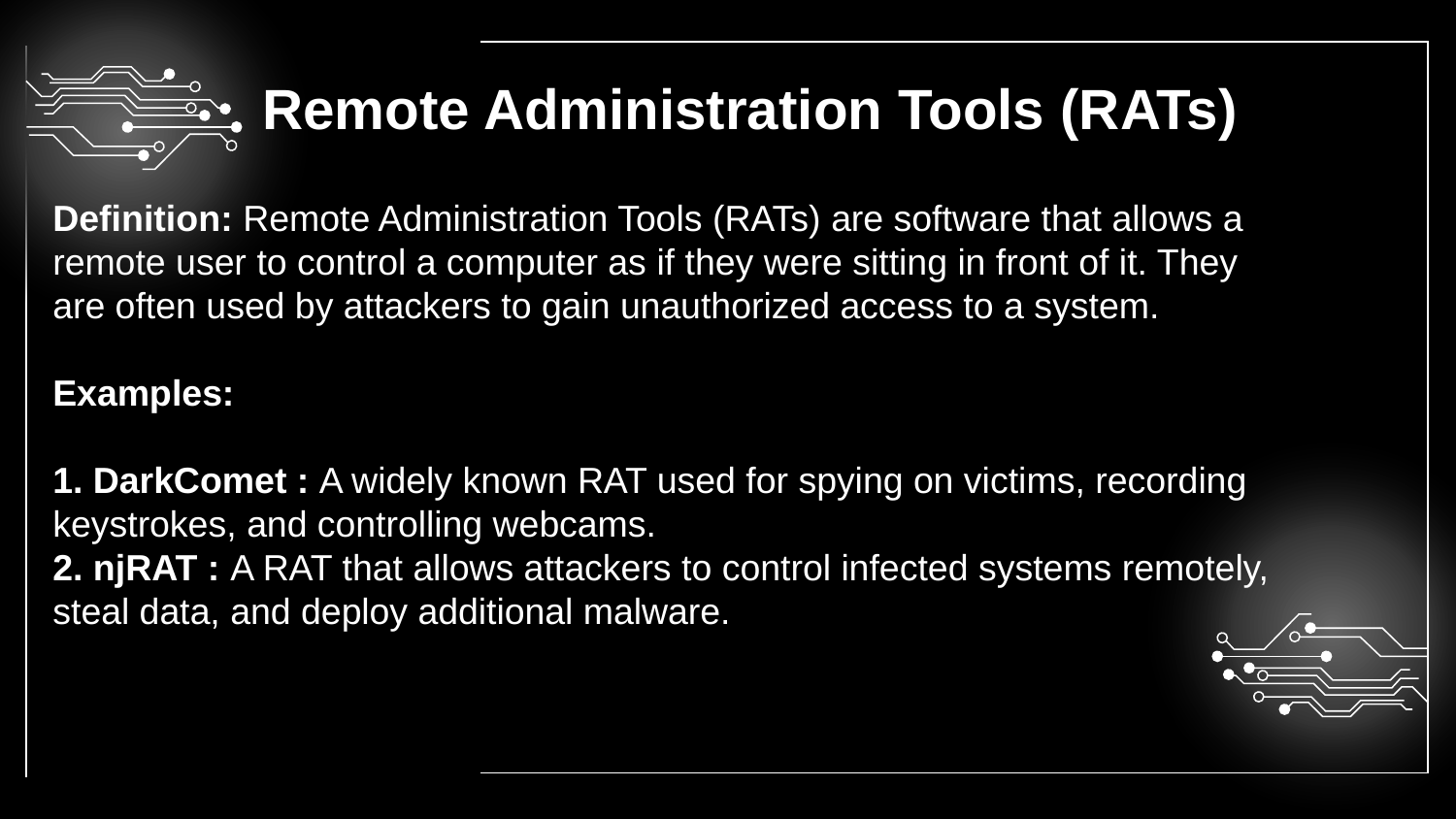

Remote Administration Tools (RATs)
Definition: Remote Administration Tools (RATs) are software that allows a remote user to control a computer as if they were sitting in front of it. They are often used by attackers to gain unauthorized access to a system.

Examples:

1. DarkComet : A widely known RAT used for spying on victims, recording keystrokes, and controlling webcams.
2. njRAT : A RAT that allows attackers to control infected systems remotely, steal data, and deploy additional malware.